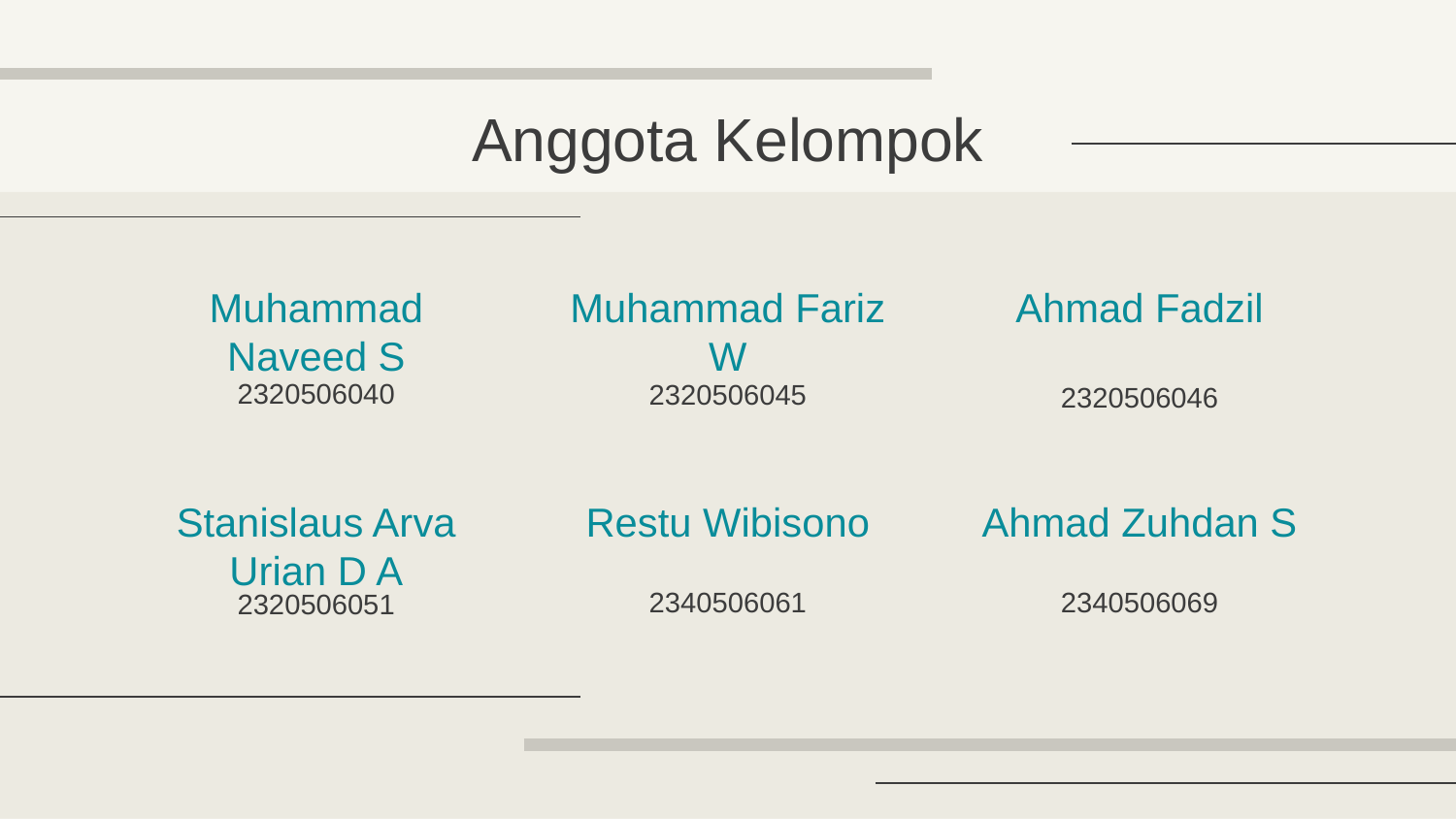

Anggota Kelompok
# Muhammad Naveed S
Muhammad Fariz W
Ahmad Fadzil
2320506040
2320506045
2320506046
Stanislaus Arva Urian D A
Restu Wibisono
Ahmad Zuhdan S
2340506061
2340506069
2320506051